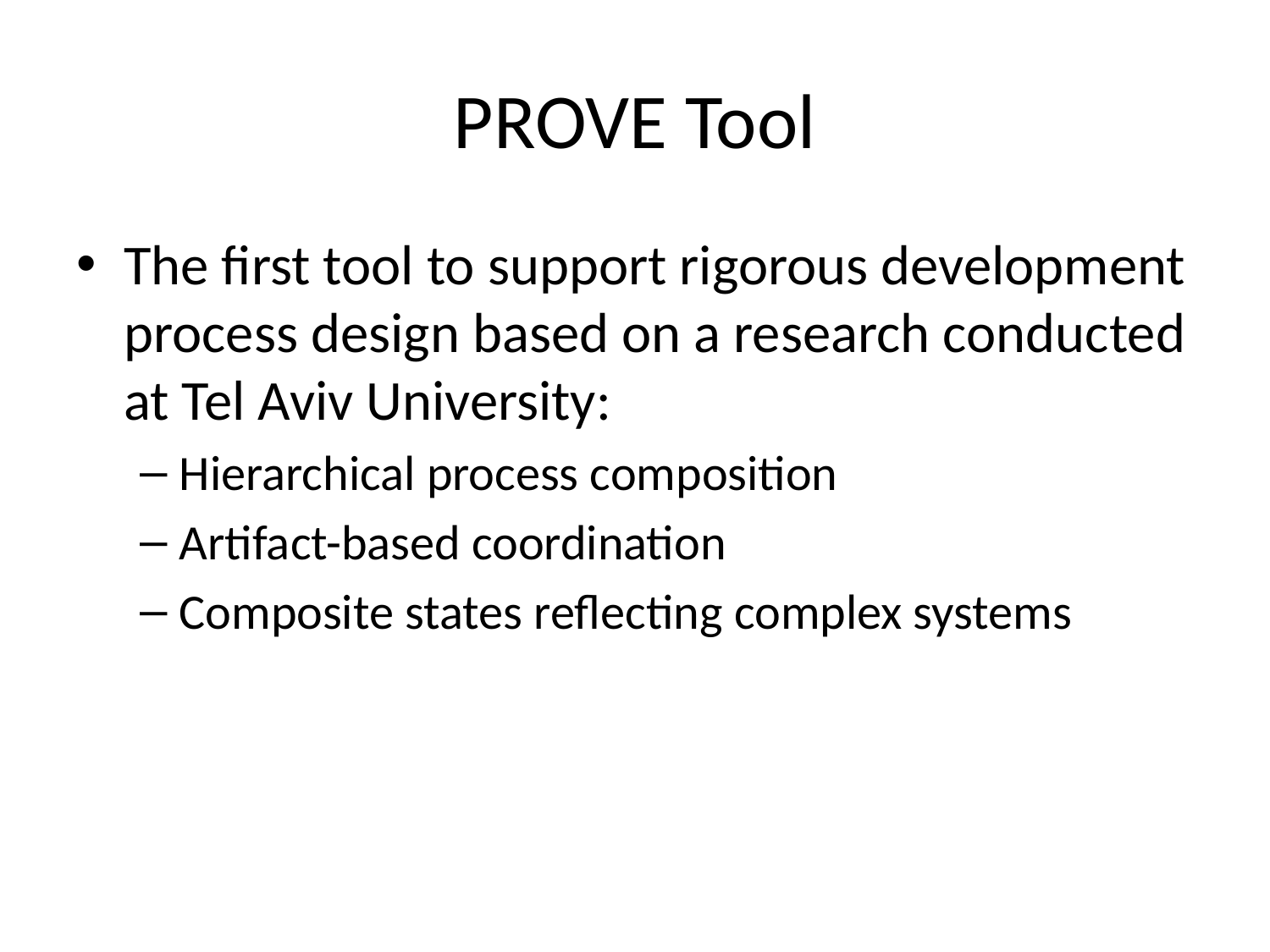

# PROVE Tool
The first tool to support rigorous development process design based on a research conducted at Tel Aviv University:
Hierarchical process composition
Artifact-based coordination
Composite states reflecting complex systems